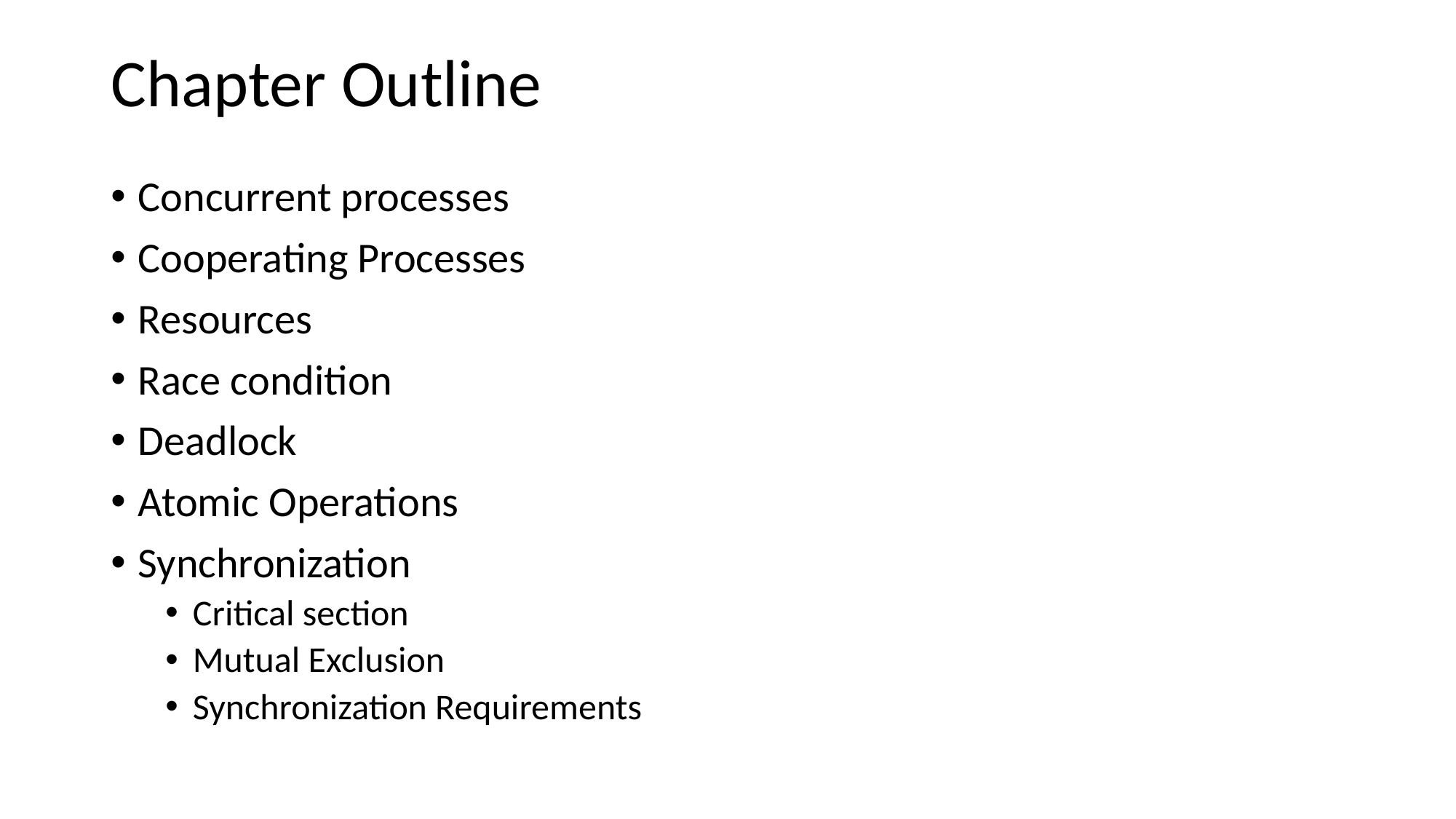

# Chapter Outline
Concurrent processes
Cooperating Processes
Resources
Race condition
Deadlock
Atomic Operations
Synchronization
Critical section
Mutual Exclusion
Synchronization Requirements